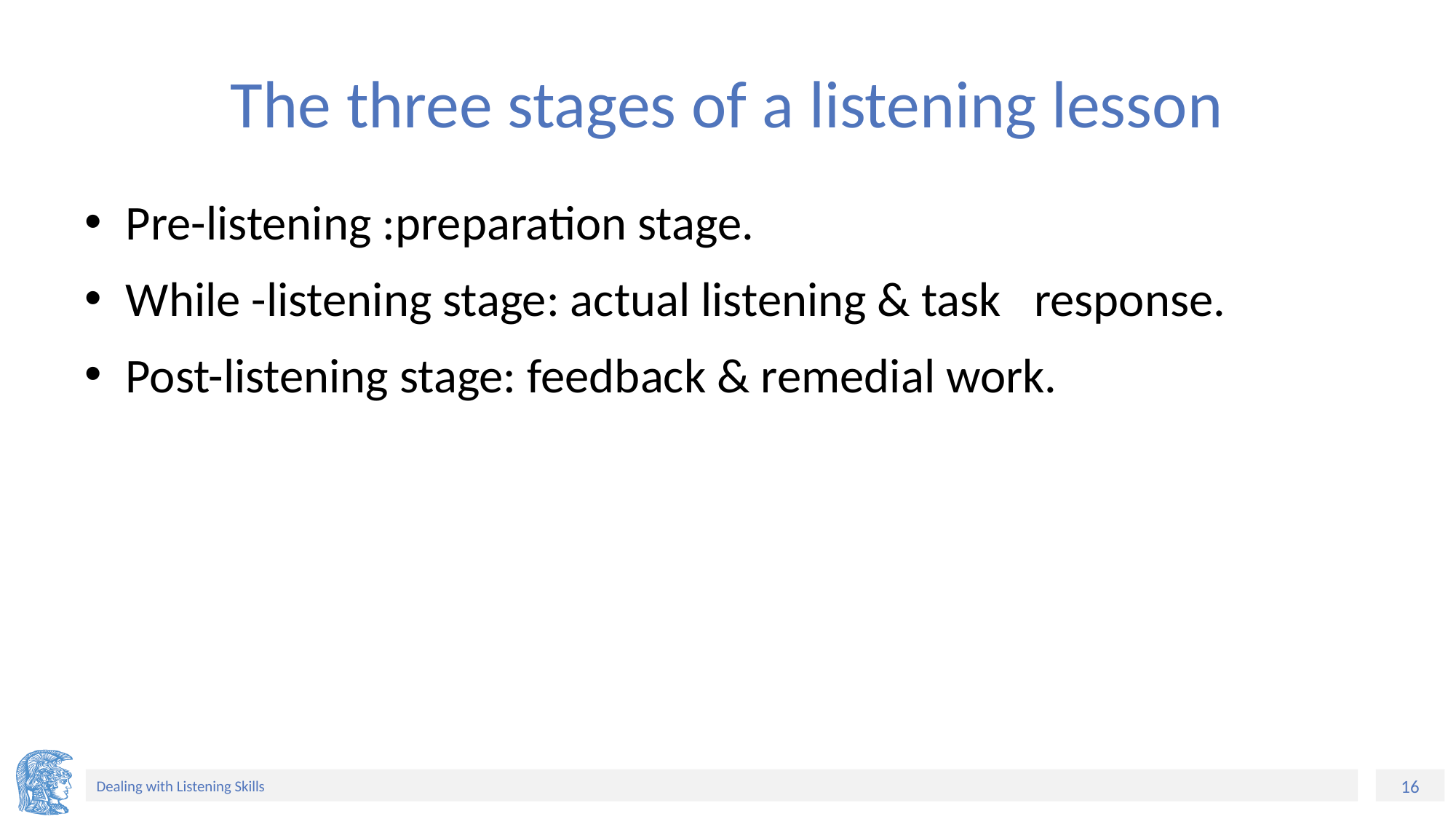

# The three stages of a listening lesson
Pre-listening :preparation stage.
While -listening stage: actual listening & task   response.
Post-listening stage: feedback & remedial work.